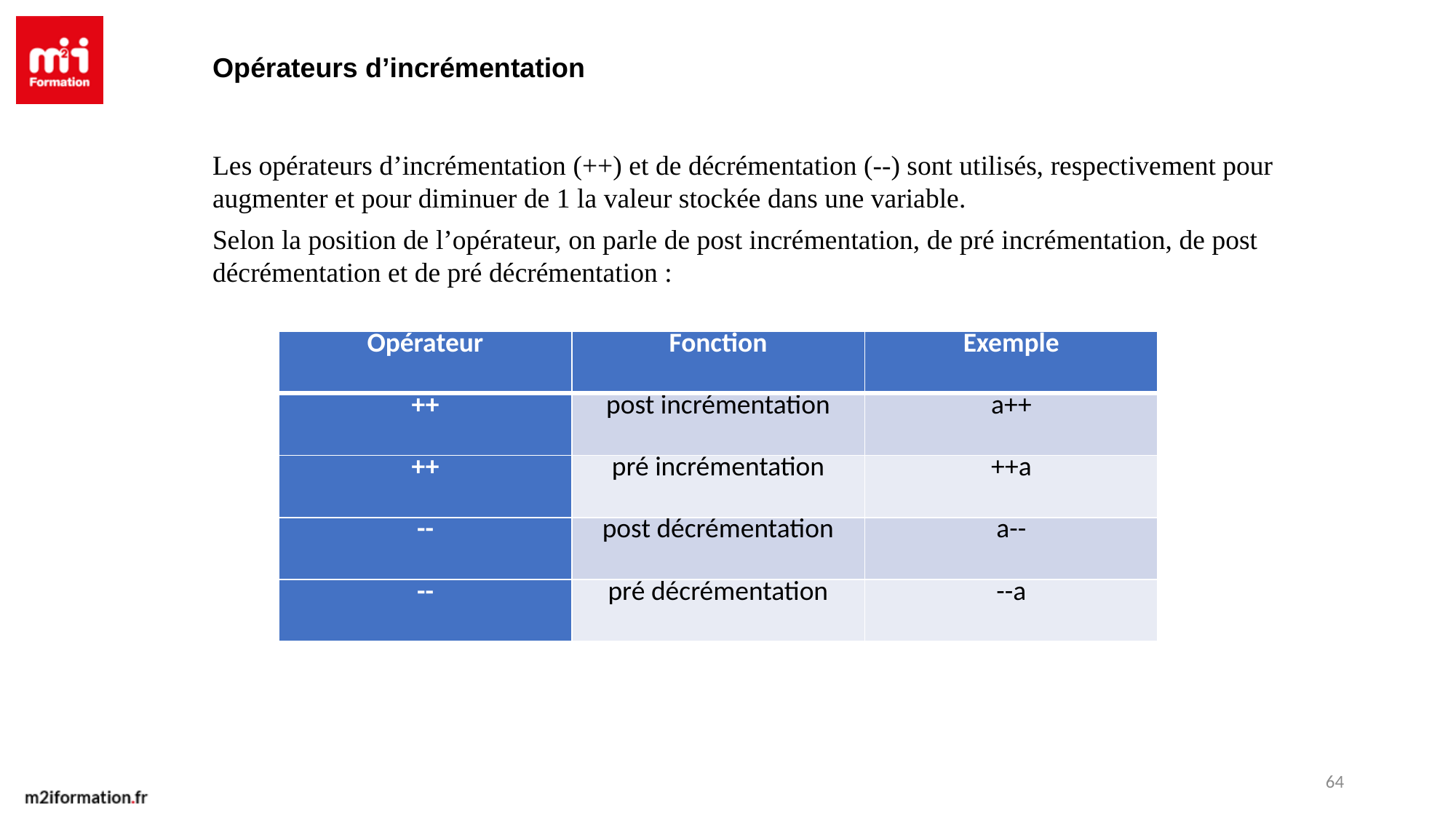

Opérateurs d’incrémentation

Les opérateurs d’incrémentation (++) et de décrémentation (--) sont utilisés, respectivement pour augmenter et pour diminuer de 1 la valeur stockée dans une variable.
Selon la position de l’opérateur, on parle de post incrémentation, de pré incrémentation, de post décrémentation et de pré décrémentation :
| Opérateur | Fonction | Exemple |
| --- | --- | --- |
| ++ | post incrémentation | a++ |
| ++ | pré incrémentation | ++a |
| -- | post décrémentation | a-- |
| -- | pré décrémentation | --a |
64